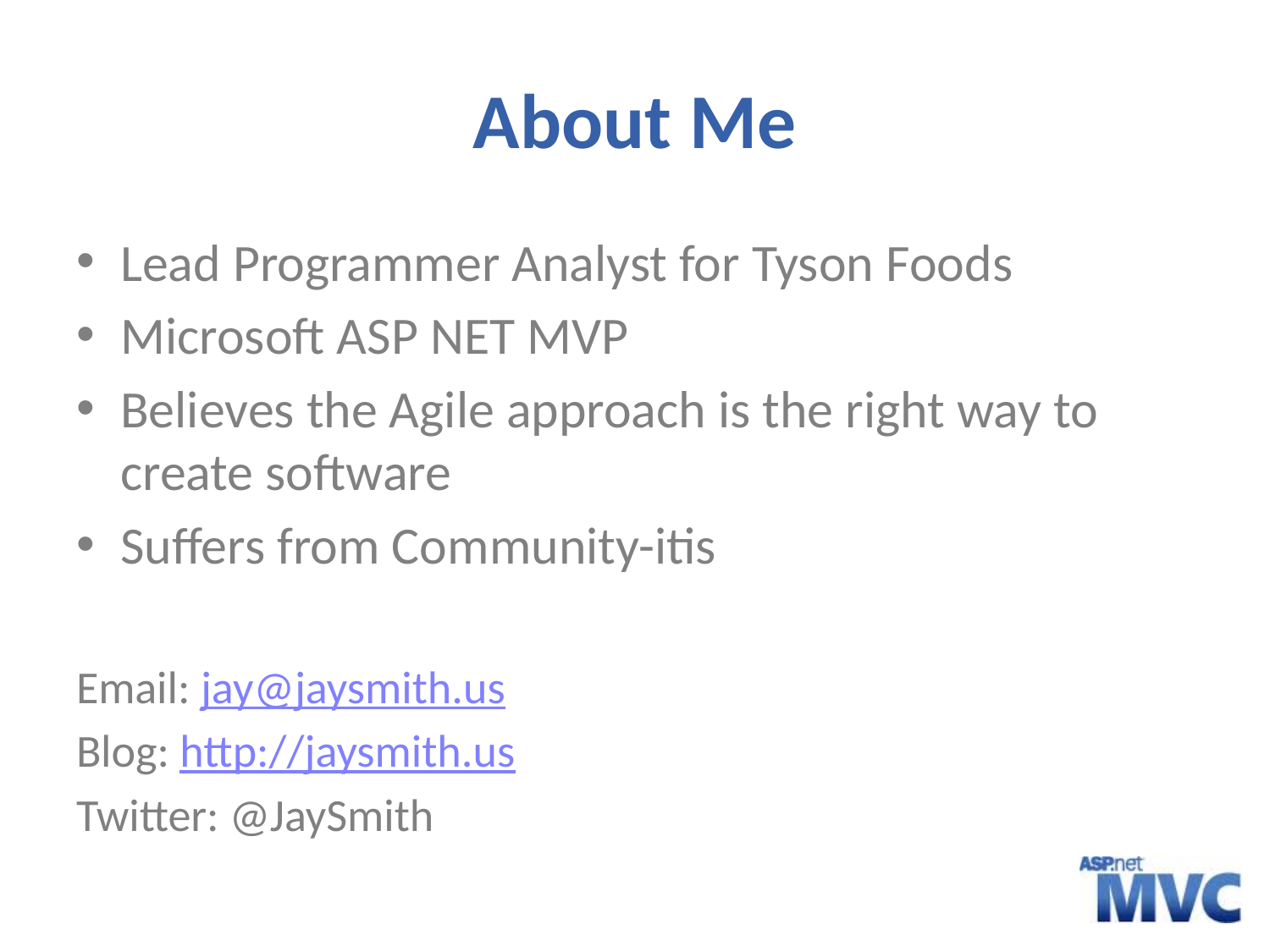

# About Me
Lead Programmer Analyst for Tyson Foods
Microsoft ASP NET MVP
Believes the Agile approach is the right way to create software
Suffers from Community-itis

Email: jay@jaysmith.us
Blog: http://jaysmith.us
Twitter: @JaySmith